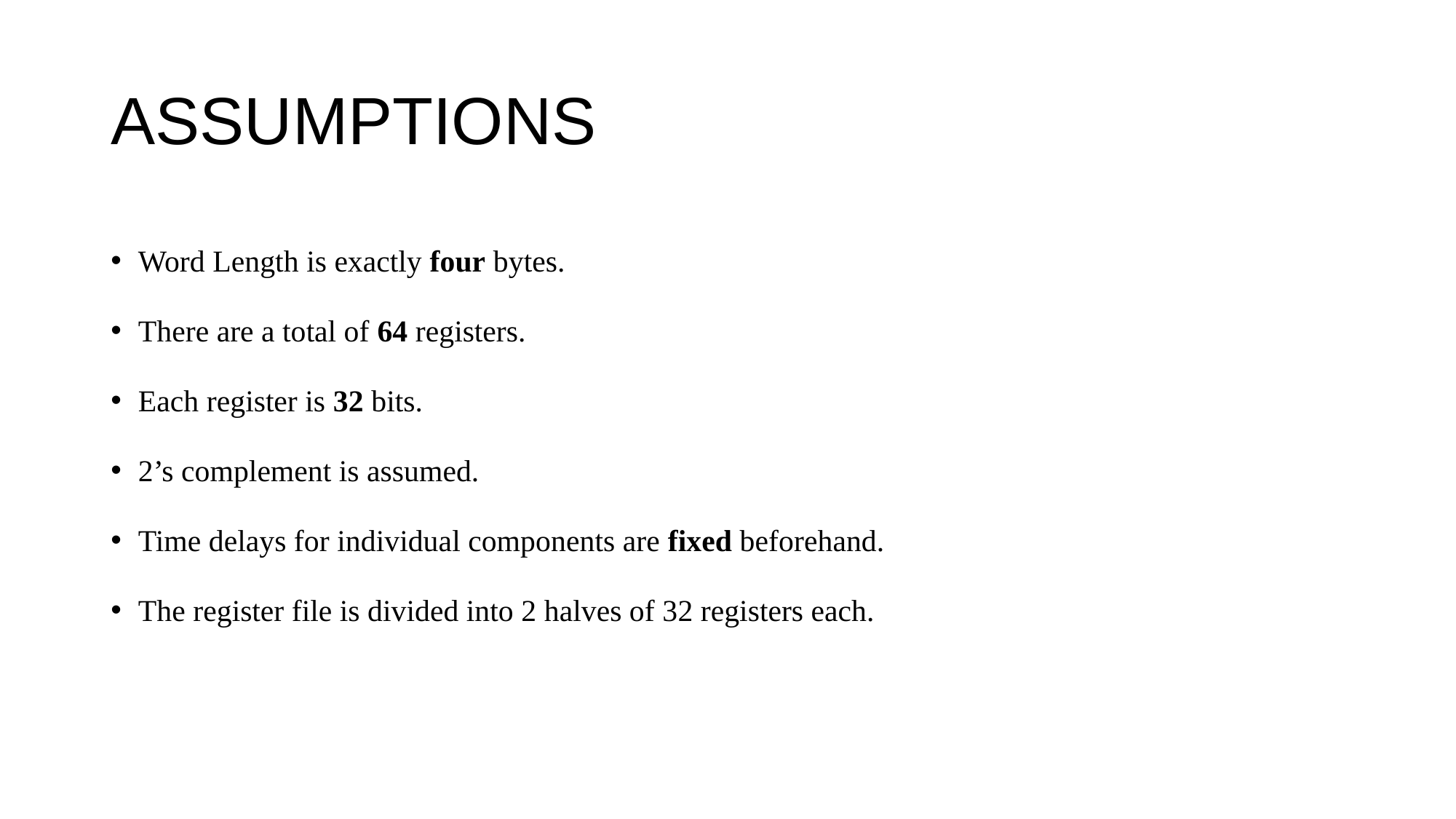

# ASSUMPTIONS
Word Length is exactly four bytes.
There are a total of 64 registers.
Each register is 32 bits.
2’s complement is assumed.
Time delays for individual components are fixed beforehand.
The register file is divided into 2 halves of 32 registers each.